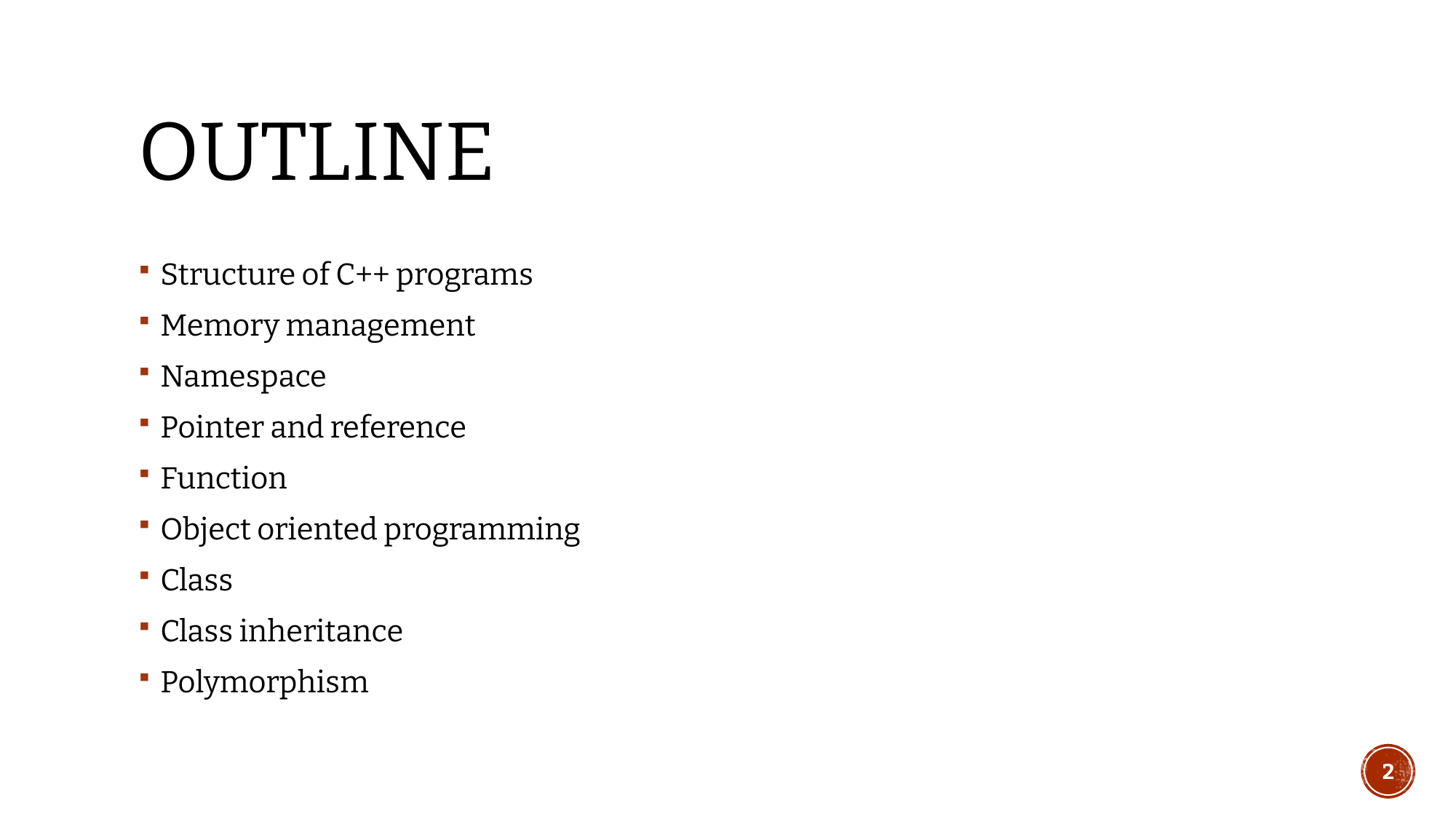

# Outline
Structure of C++ programs
Memory management
Namespace
Pointer and reference
Function
Object oriented programming
Class
Class inheritance
Polymorphism
2